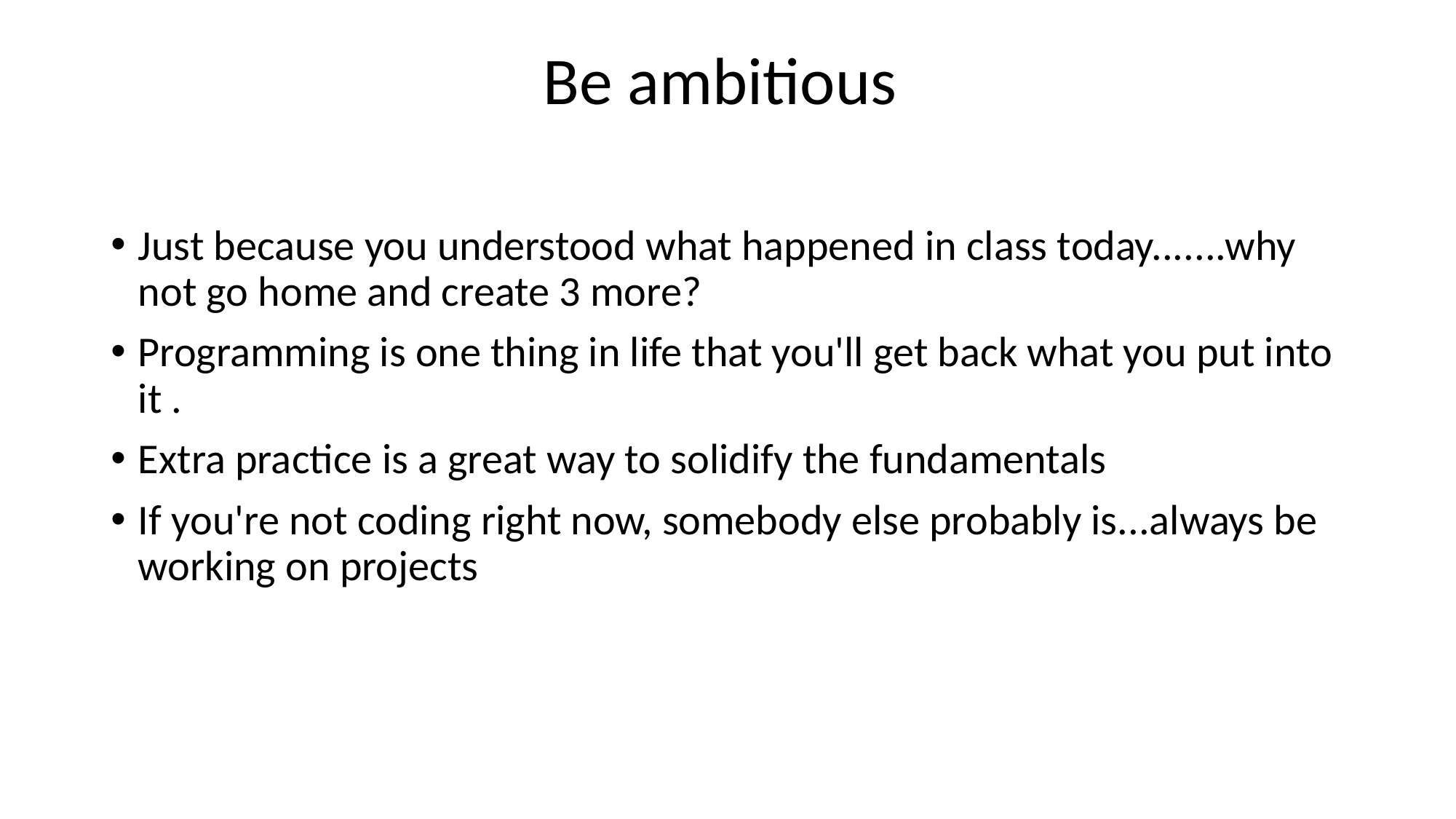

# Be ambitious
Just because you understood what happened in class today.......why not go home and create 3 more?
Programming is one thing in life that you'll get back what you put into it .
Extra practice is a great way to solidify the fundamentals
If you're not coding right now, somebody else probably is...always be working on projects